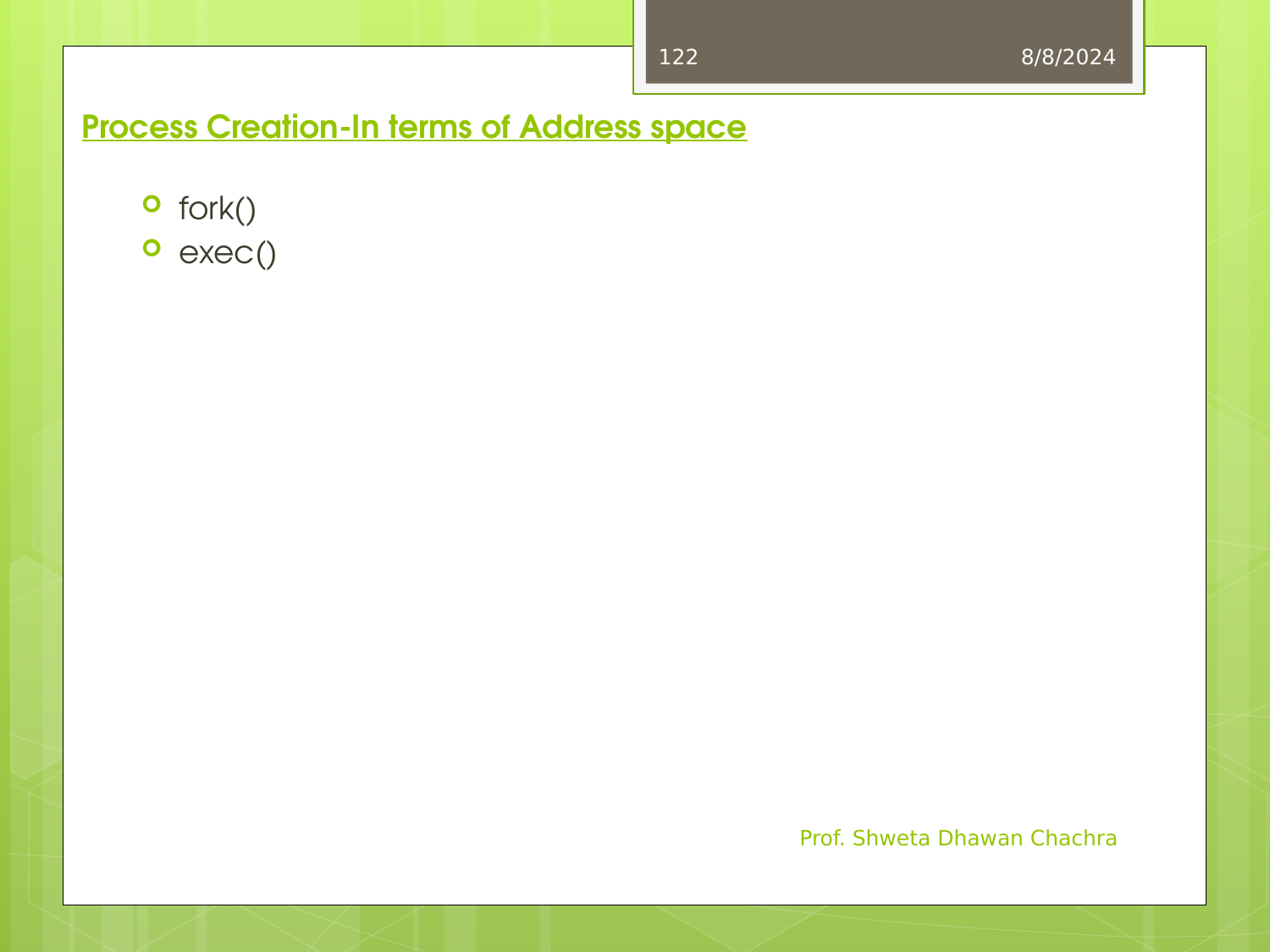

122
8/8/2024
# Process Creation-In terms of Address space

fork()
exec()

Prof. Shweta Dhawan Chachra